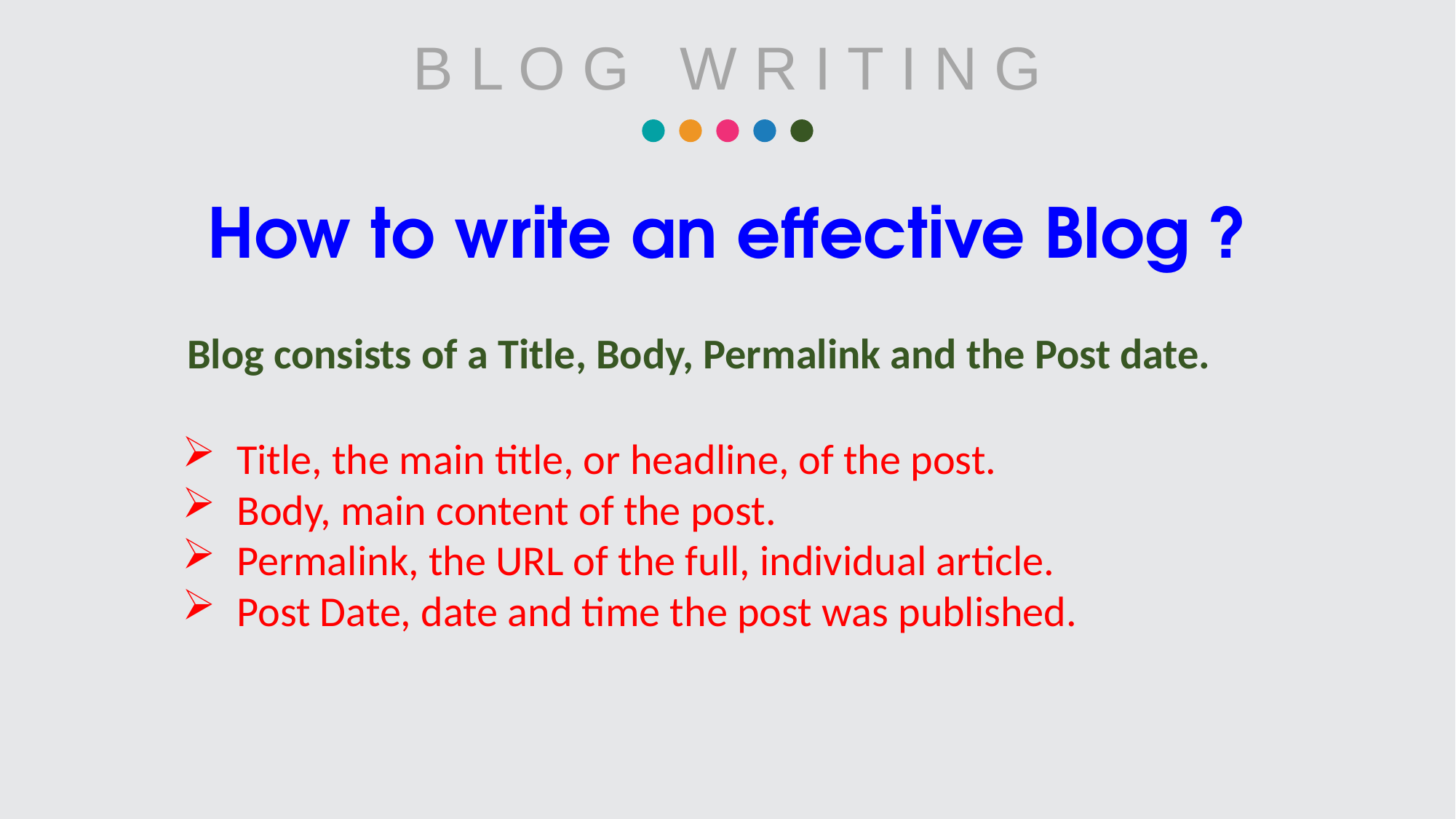

B L O G   W R I T I N G

# How to write an effective Blog ?
Blog consists of a Title, Body, Permalink and the Post date.
Title, the main title, or headline, of the post.
Body, main content of the post.
Permalink, the URL of the full, individual article.
Post Date, date and time the post was published.